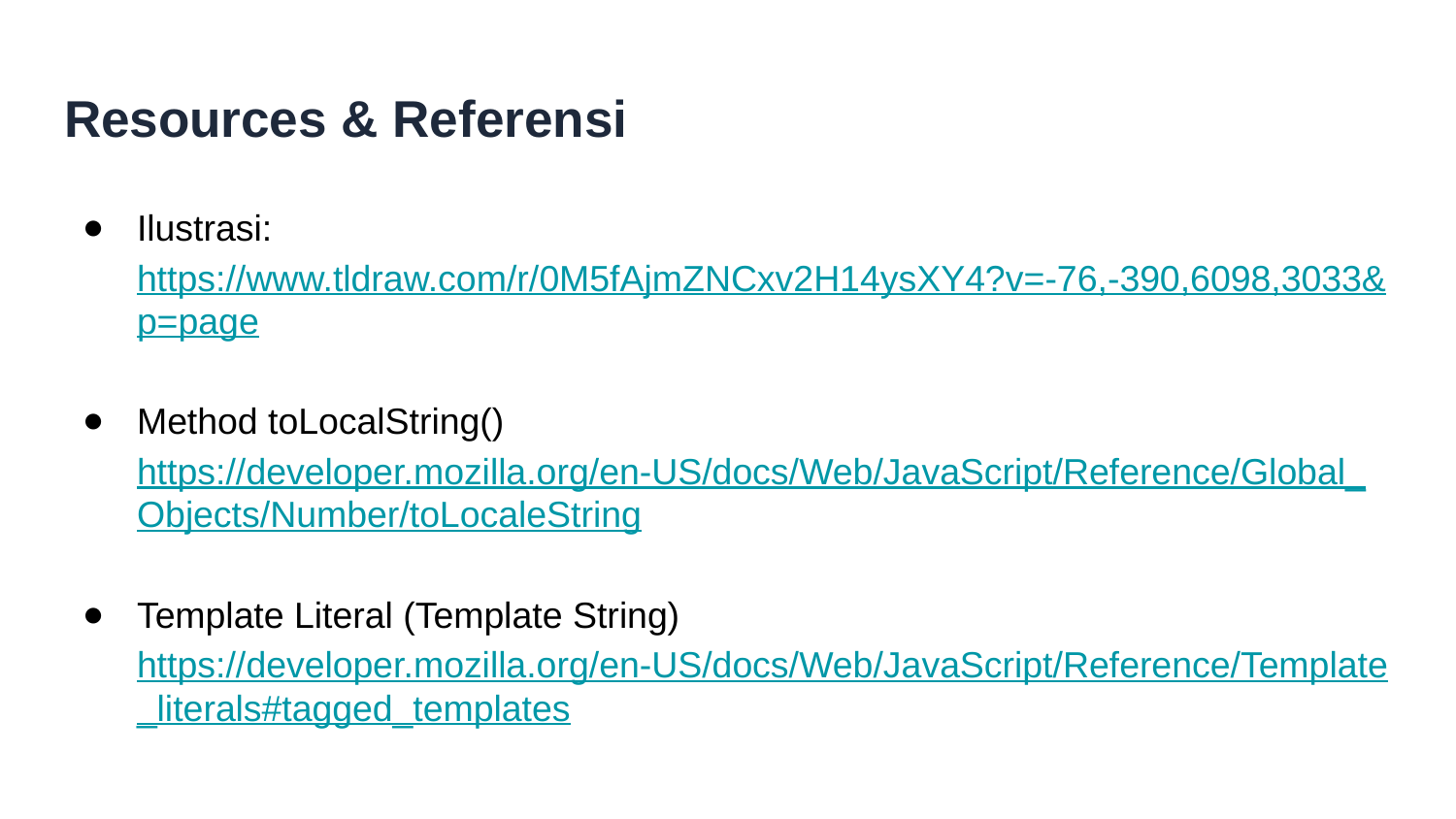

# Resources & Referensi
Ilustrasi: https://www.tldraw.com/r/0M5fAjmZNCxv2H14ysXY4?v=-76,-390,6098,3033&p=page
Method toLocalString() https://developer.mozilla.org/en-US/docs/Web/JavaScript/Reference/Global_Objects/Number/toLocaleString
Template Literal (Template String)
https://developer.mozilla.org/en-US/docs/Web/JavaScript/Reference/Template_literals#tagged_templates